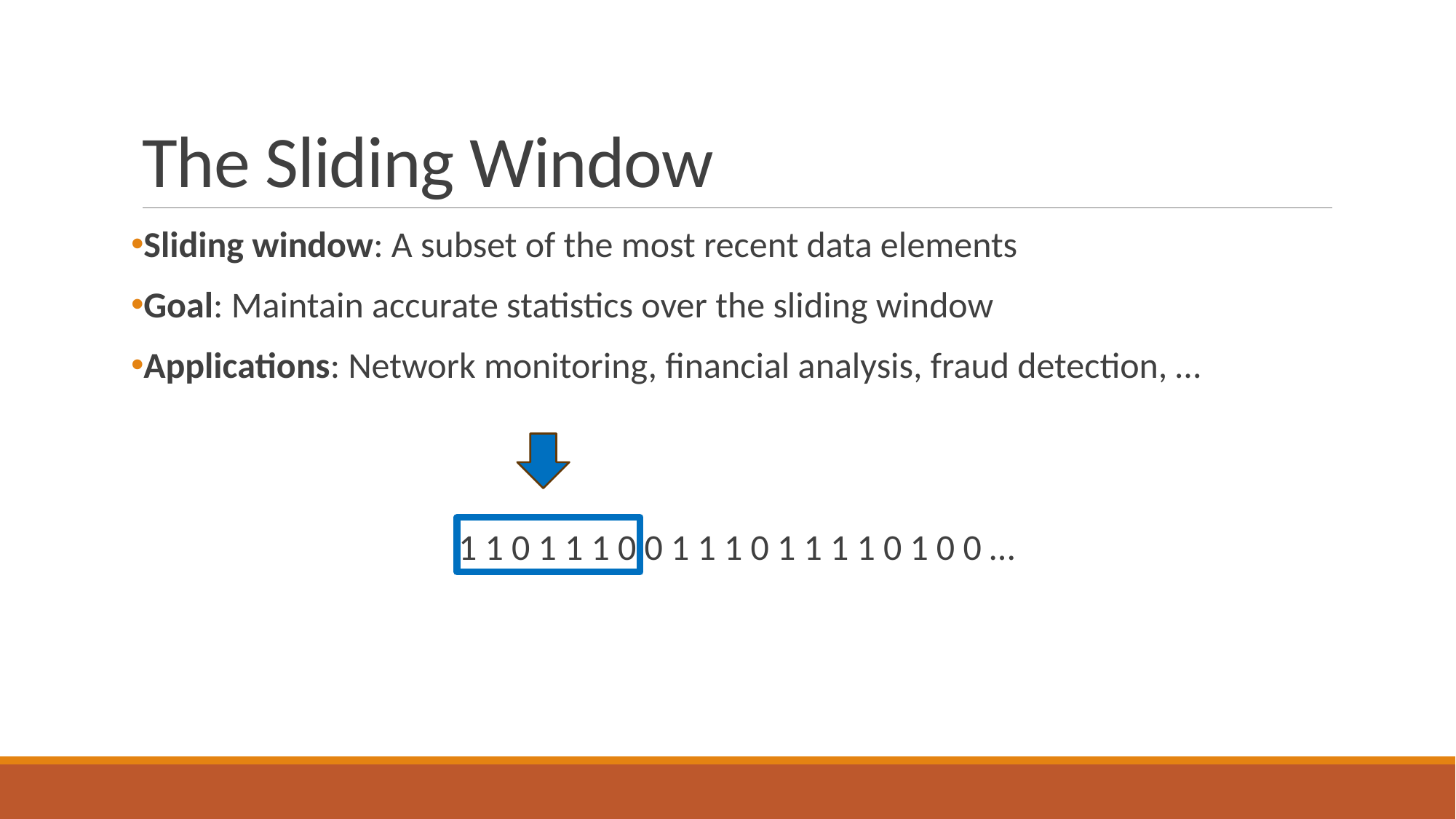

# The Sliding Window
Sliding window: A subset of the most recent data elements
Goal: Maintain accurate statistics over the sliding window
Applications: Network monitoring, financial analysis, fraud detection, …

1 1 0 1 1 1 0 0 1 1 1 0 1 1 1 1 0 1 0 0 …